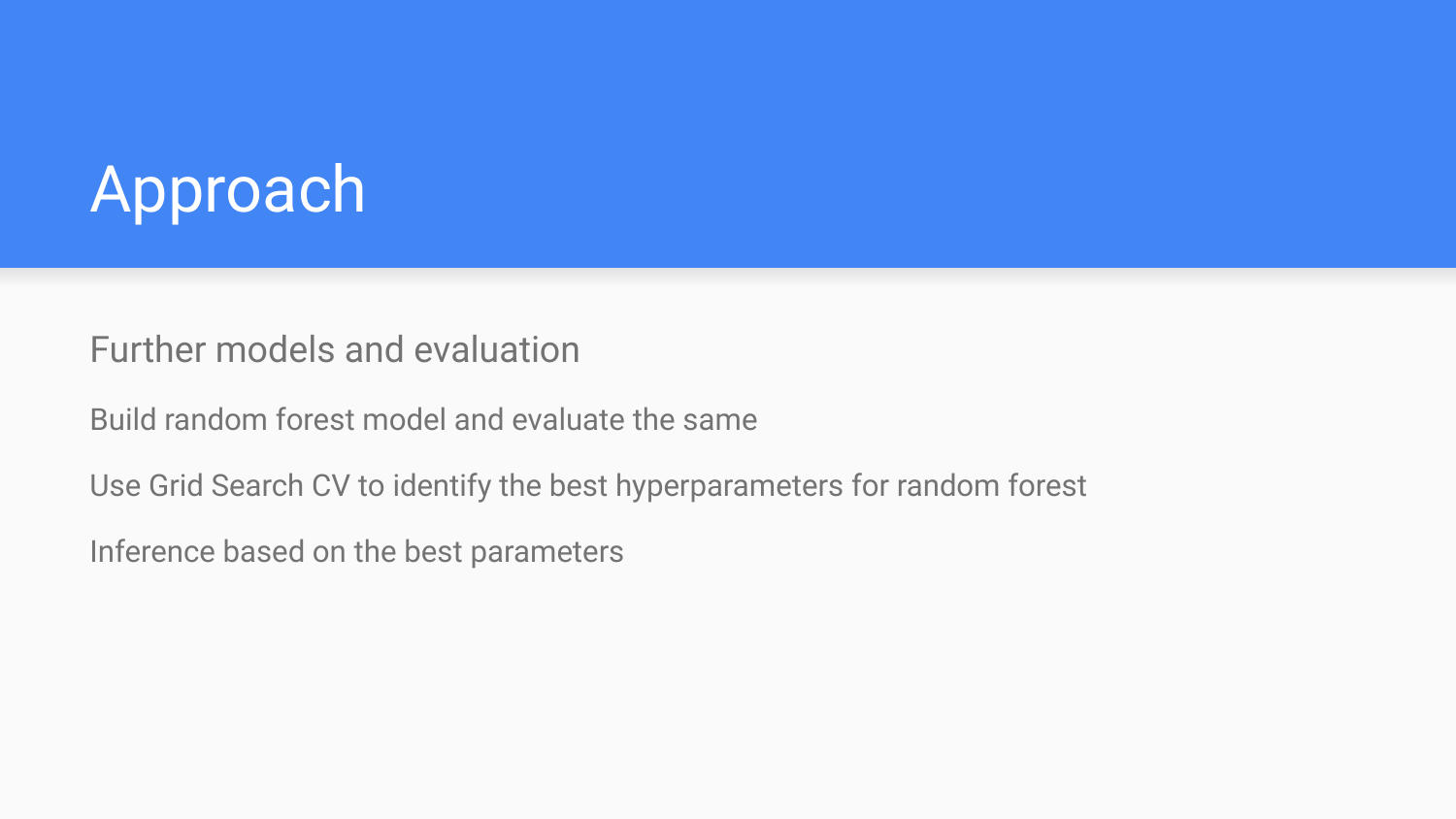

# Approach
Further models and evaluation
Build random forest model and evaluate the same
Use Grid Search CV to identify the best hyperparameters for random forest
Inference based on the best parameters